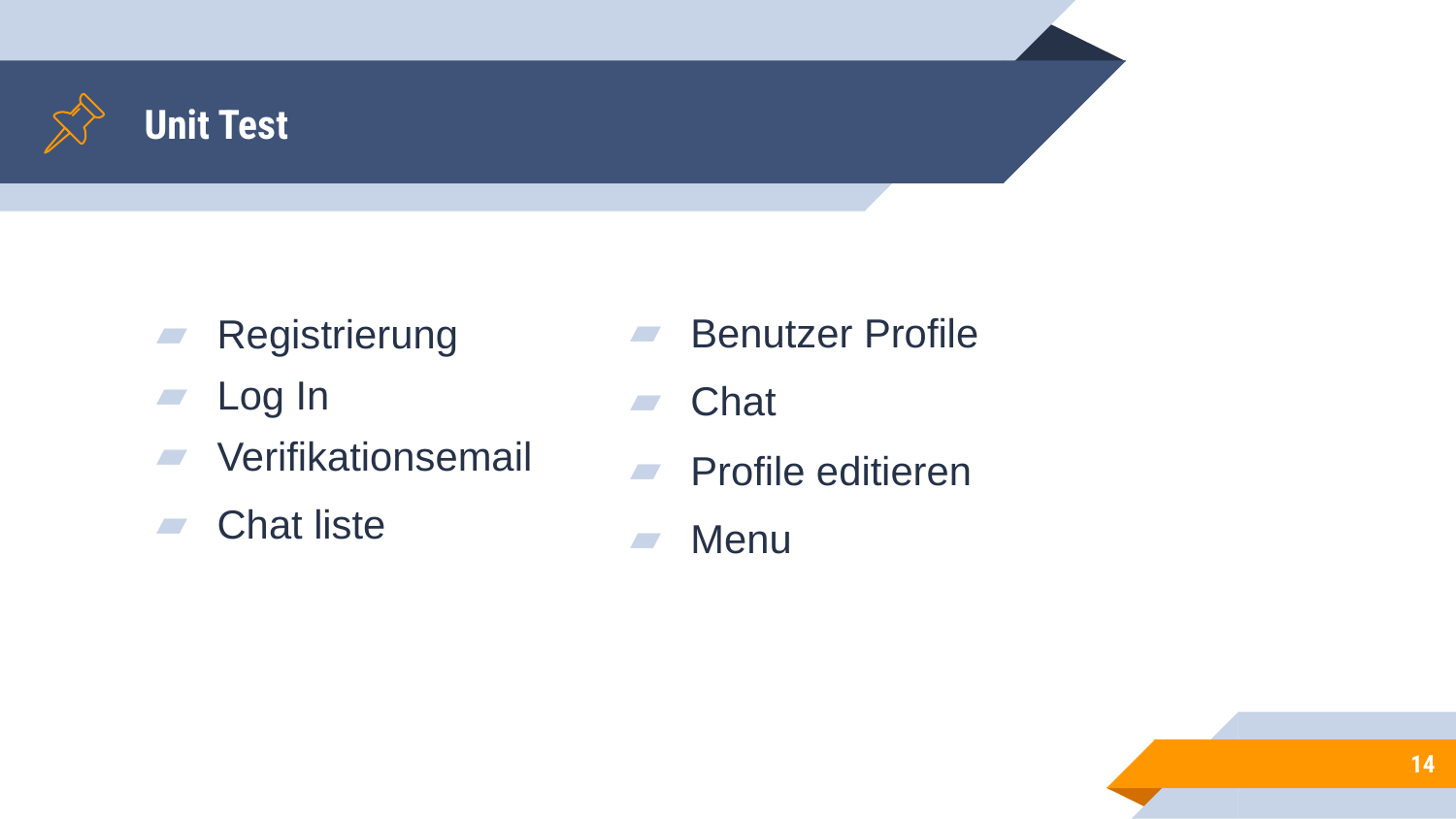

# Unit Test

Registrierung
Log In
Verifikationsemail
Chat liste

Benutzer Profile
Chat
Profile editieren
Menu

14